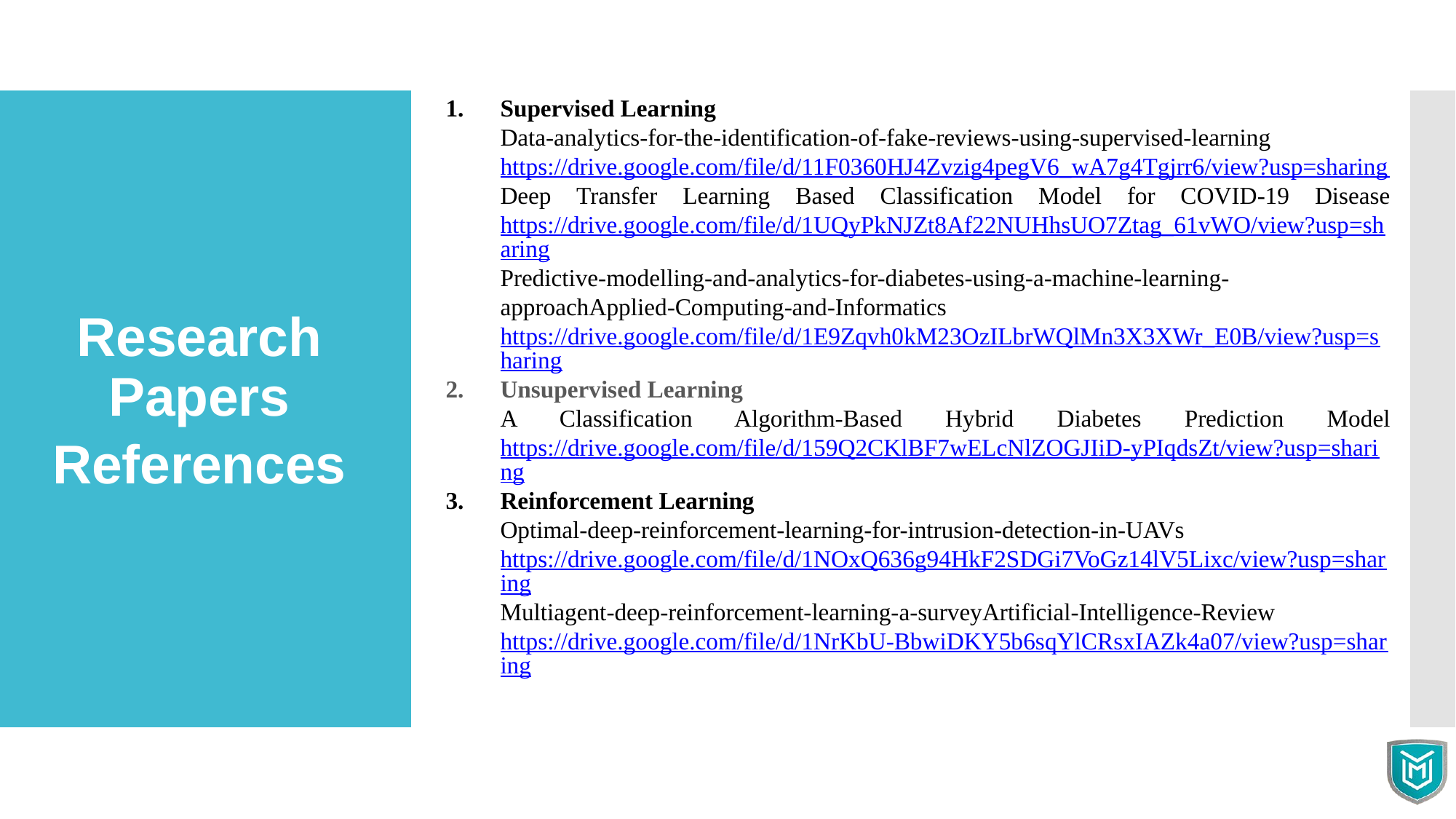

Supervised Learning
Data-analytics-for-the-identification-of-fake-reviews-using-supervised-learning https://drive.google.com/file/d/11F0360HJ4Zvzig4pegV6_wA7g4Tgjrr6/view?usp=sharing
Deep Transfer Learning Based Classification Model for COVID-19 Disease https://drive.google.com/file/d/1UQyPkNJZt8Af22NUHhsUO7Ztag_61vWO/view?usp=sharing
Predictive-modelling-and-analytics-for-diabetes-using-a-machine-learning-approachApplied-Computing-and-Informatics
https://drive.google.com/file/d/1E9Zqvh0kM23OzILbrWQlMn3X3XWr_E0B/view?usp=sharing
Unsupervised Learning
A Classification Algorithm-Based Hybrid Diabetes Prediction Model https://drive.google.com/file/d/159Q2CKlBF7wELcNlZOGJIiD-yPIqdsZt/view?usp=sharing
Reinforcement Learning
Optimal-deep-reinforcement-learning-for-intrusion-detection-in-UAVs
https://drive.google.com/file/d/1NOxQ636g94HkF2SDGi7VoGz14lV5Lixc/view?usp=sharing
Multiagent-deep-reinforcement-learning-a-surveyArtificial-Intelligence-Review
https://drive.google.com/file/d/1NrKbU-BbwiDKY5b6sqYlCRsxIAZk4a07/view?usp=sharing

Research Papers
References